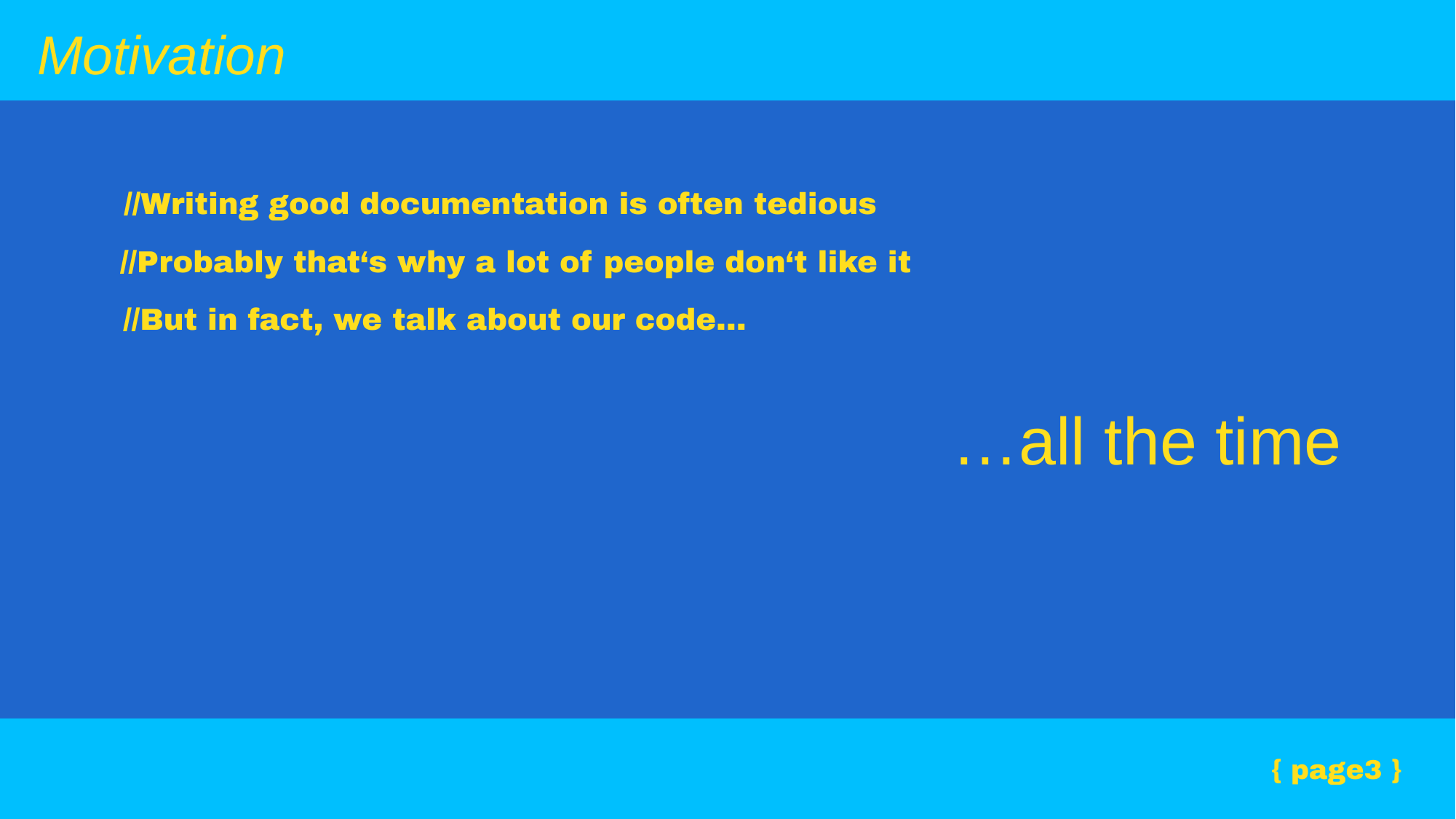

Motivation
//Writing good documentation is often tedious
//Probably that‘s why a lot of people don‘t like it
//But in fact, we talk about our code…
…all the time

{ page3 }